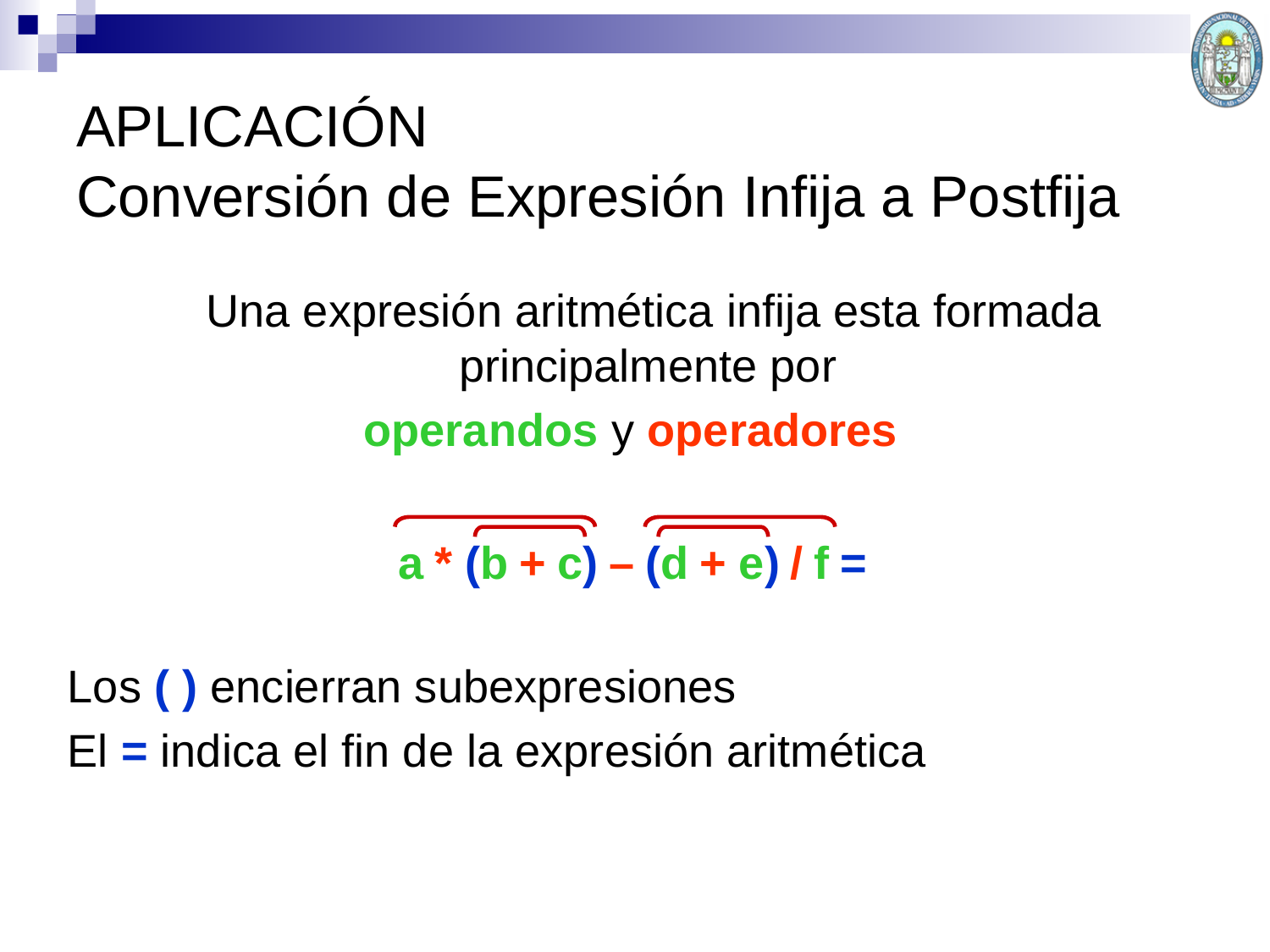

APLICACIÓN
Conversión de Expresión Infija a Postfija
	Una expresión aritmética infija esta formada principalmente por
operandos y operadores

Los ( ) encierran subexpresiones
El = indica el fin de la expresión aritmética

a * (b + c) – (d + e) / f =